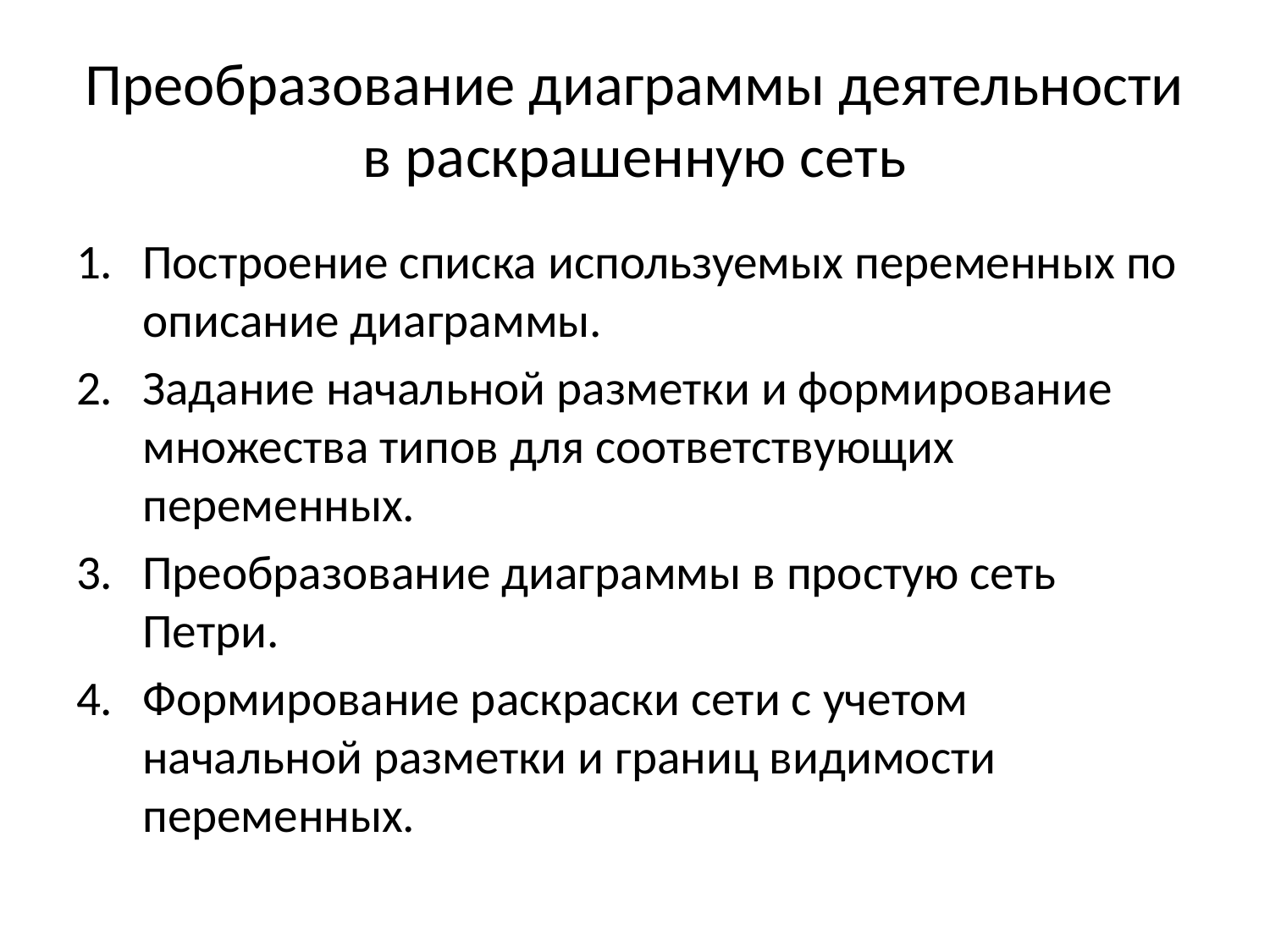

# Преобразование диаграммы деятельности в раскрашенную сеть
Построение списка используемых переменных по описание диаграммы.
Задание начальной разметки и формирование множества типов для соответствующих переменных.
Преобразование диаграммы в простую сеть Петри.
Формирование раскраски сети с учетом начальной разметки и границ видимости переменных.